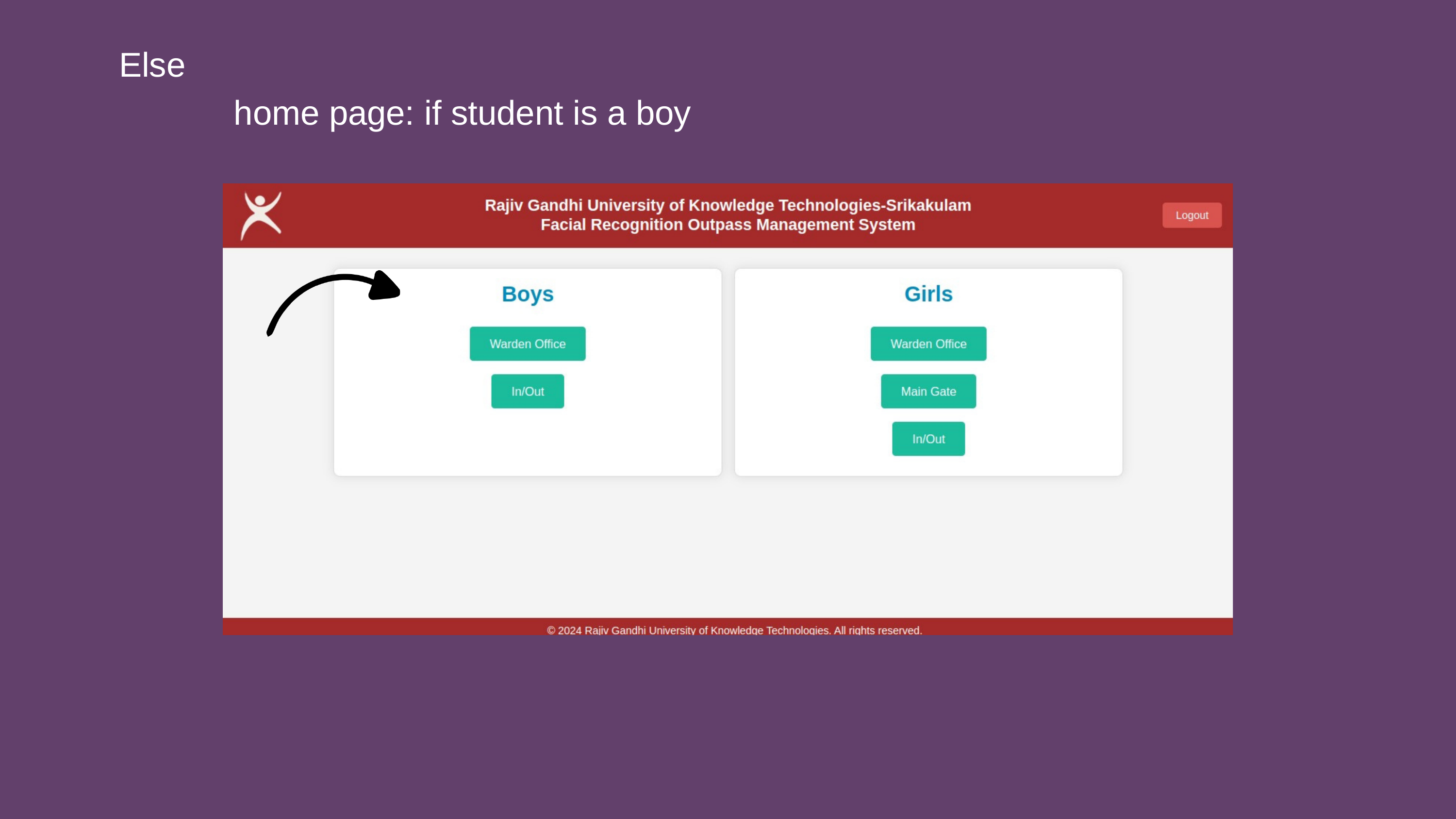

Else
home page: if student is a boy